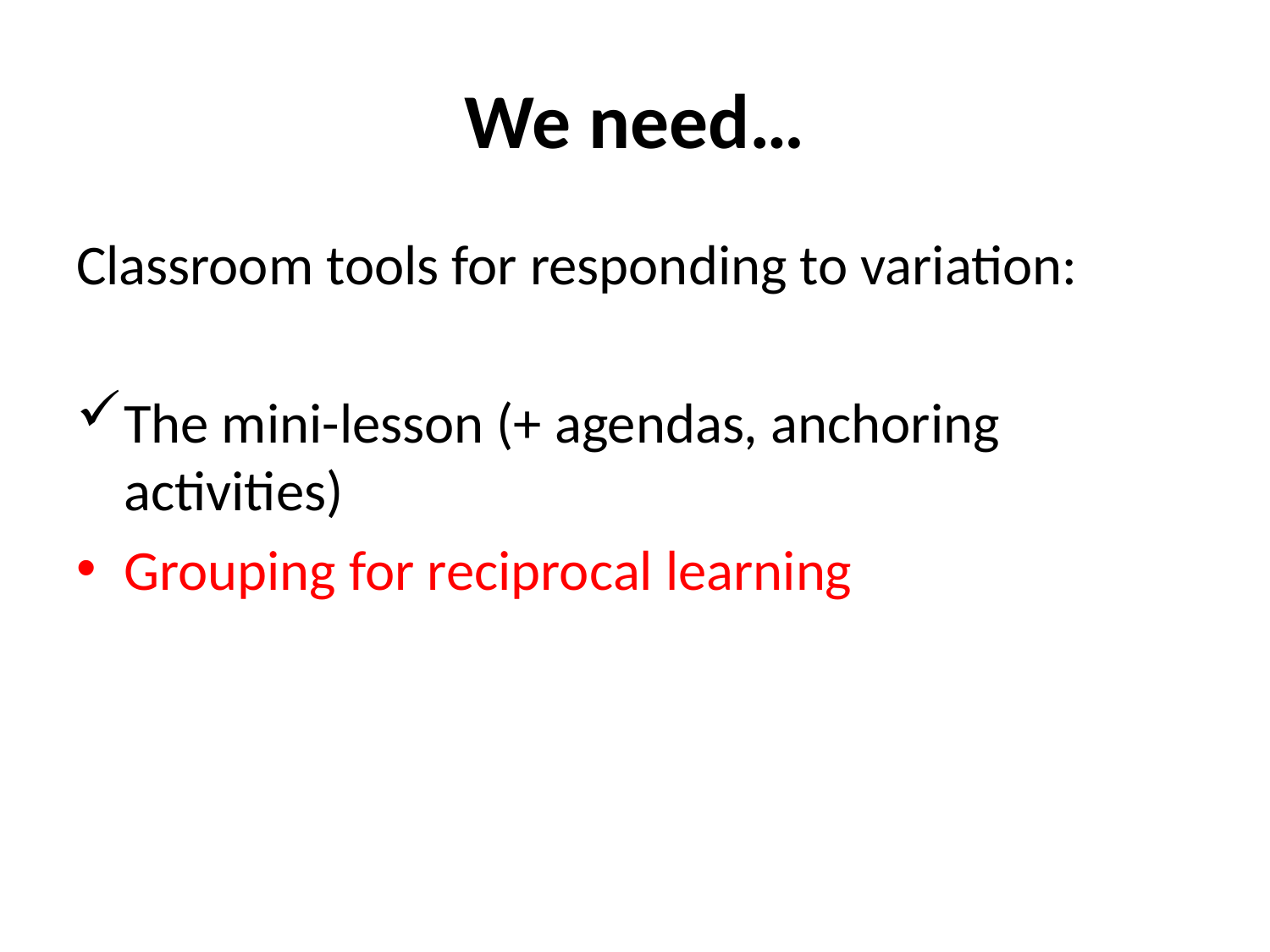

# We need…
Classroom tools for responding to variation:

The mini-lesson (+ agendas, anchoring activities)
Grouping for reciprocal learning